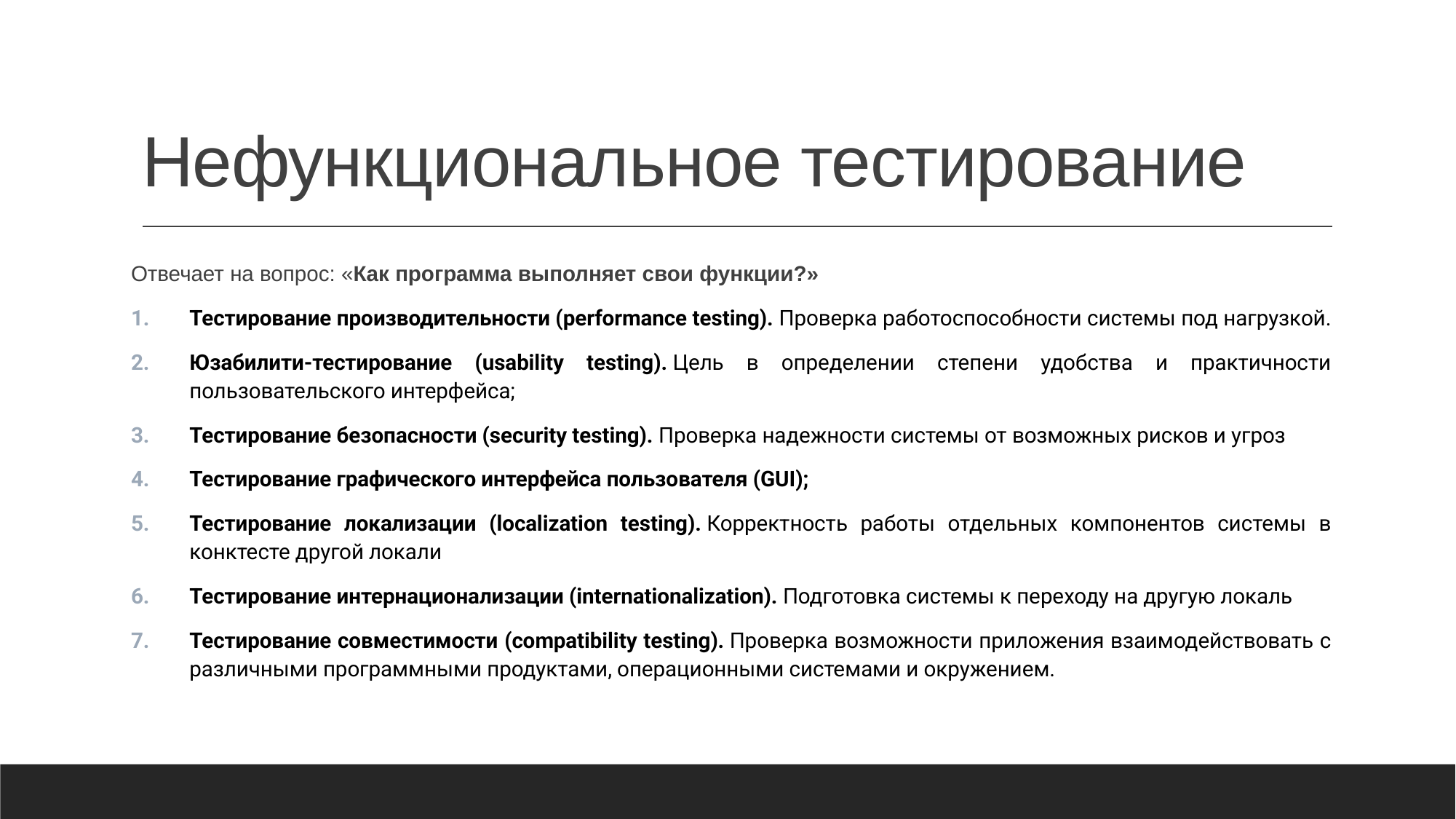

# Нефункциональное тестирование
Отвечает на вопрос: «Как программа выполняет свои функции?»
Тестирование производительности (performance testing). Проверка работоспособности системы под нагрузкой.
Юзабилити-тестирование (usability testing). Цель в определении степени удобства и практичности пользовательского интерфейса;
Тестирование безопасности (security testing). Проверка надежности системы от возможных рисков и угроз
Тестирование графического интерфейса пользователя (GUI);
Тестирование локализации (localization testing). Корректность работы отдельных компонентов системы в конктесте другой локали
Тестирование интернационализации (internationalization). Подготовка системы к переходу на другую локаль
Тестирование совместимости (compatibility testing). Проверка возможности приложения взаимодействовать с различными программными продуктами, операционными системами и окружением.